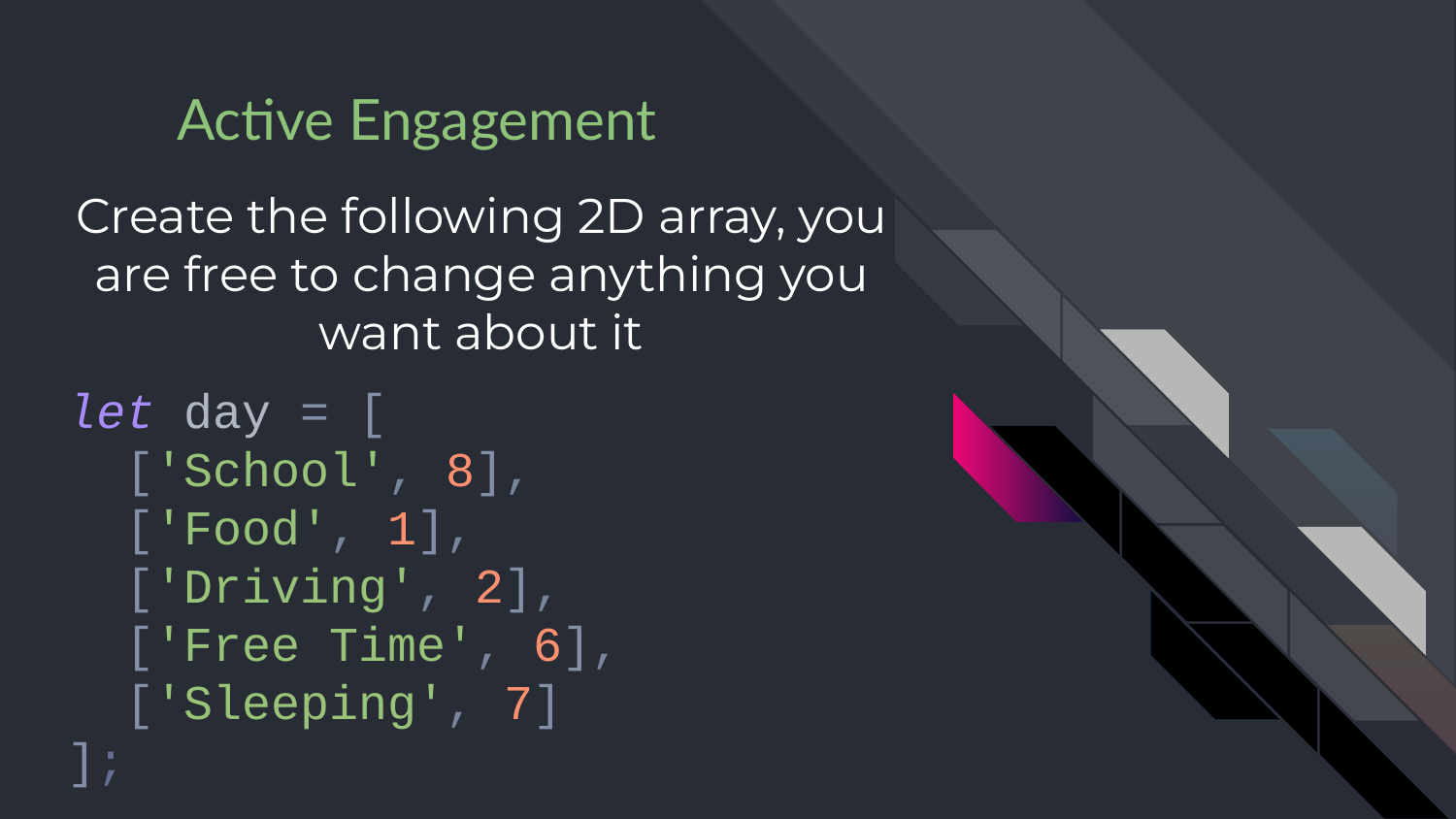

# Create the following 2D array, you are free to change anything you want about it
let day = [
  ['School', 8],
  ['Food', 1],
  ['Driving', 2],
  ['Free Time', 6],
  ['Sleeping', 7]
];